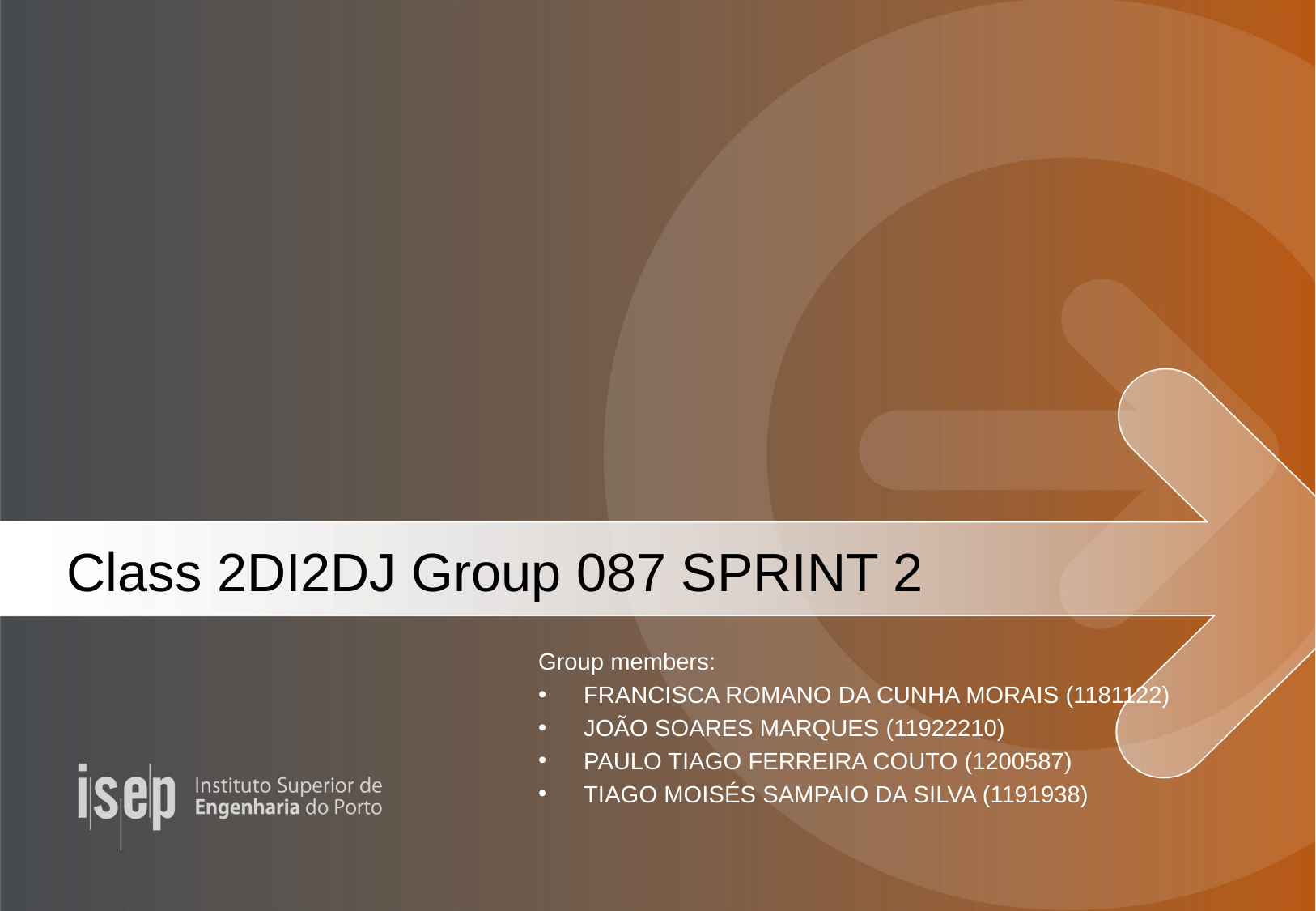

# Class 2DI2DJ Group 087 SPRINT 2
Group members:
FRANCISCA ROMANO DA CUNHA MORAIS (1181122)
JOÃO SOARES MARQUES (11922210)
PAULO TIAGO FERREIRA COUTO (1200587)
TIAGO MOISÉS SAMPAIO DA SILVA (1191938)